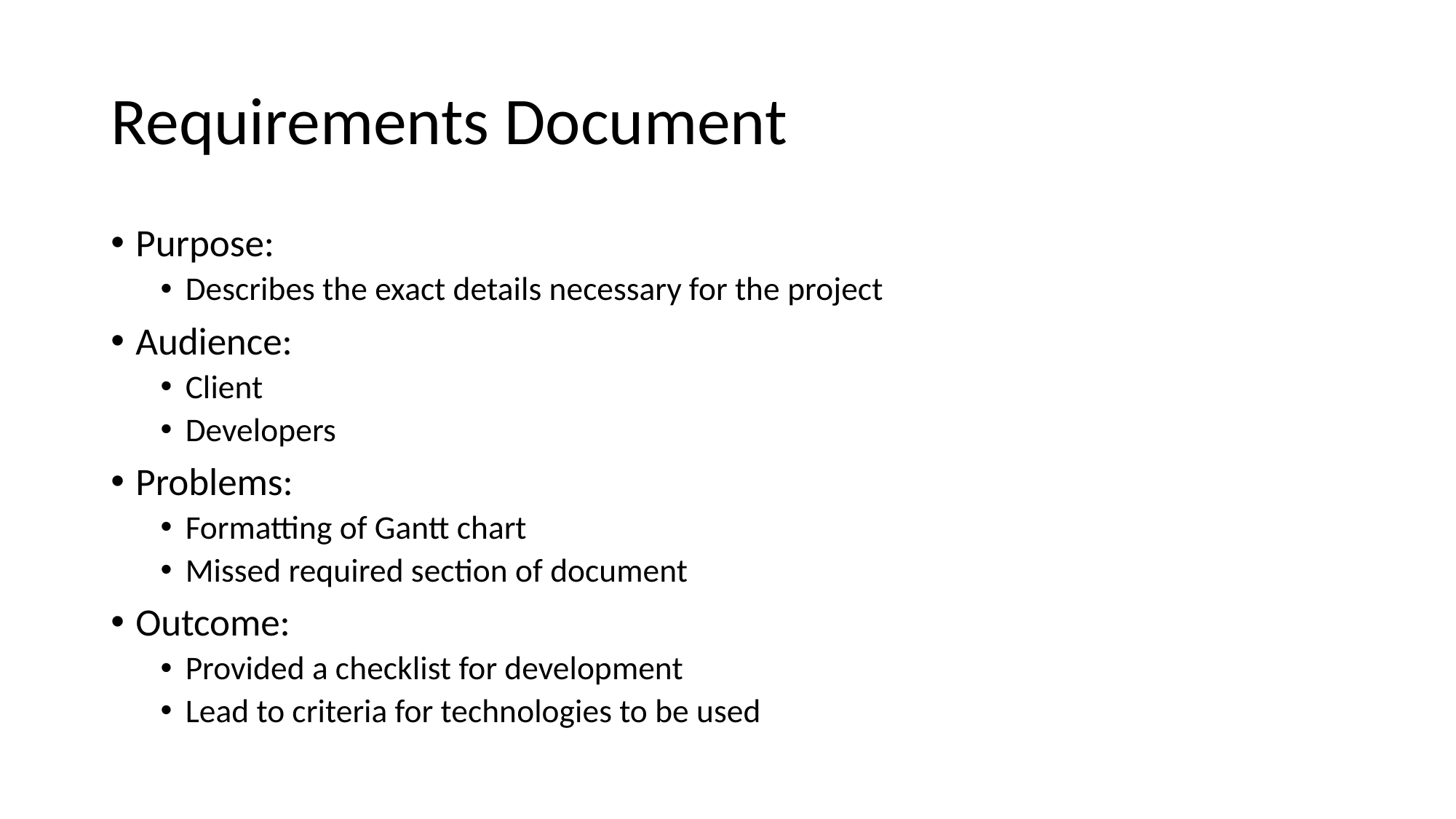

# Requirements Document
Purpose:
Describes the exact details necessary for the project
Audience:
Client
Developers
Problems:
Formatting of Gantt chart
Missed required section of document
Outcome:
Provided a checklist for development
Lead to criteria for technologies to be used